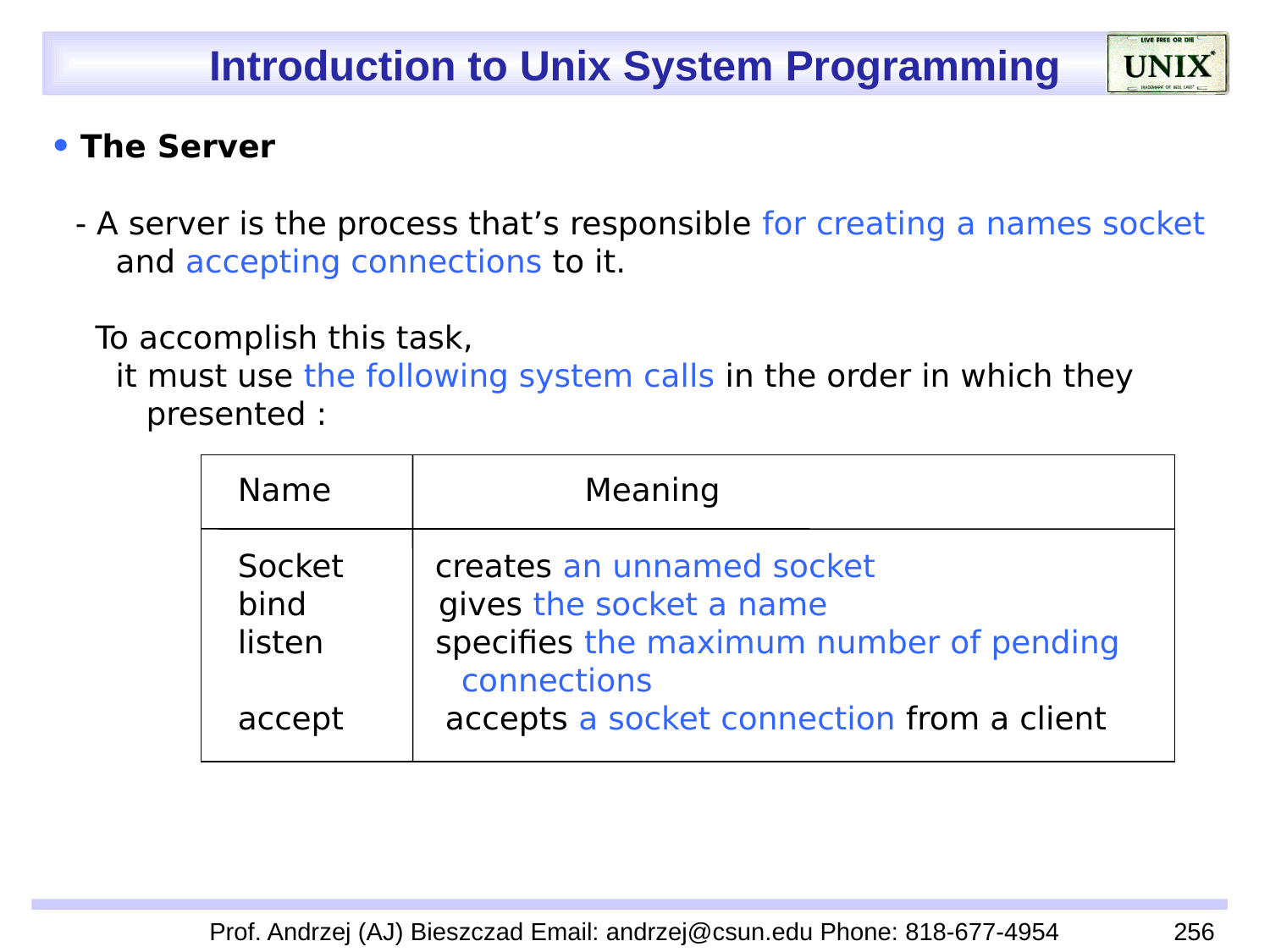

• The Server

  - A server is the process that’s responsible for creating a names socket
      and accepting connections to it.

    To accomplish this task,
      it must use the following system calls in the order in which they
         presented :

                  Name                         Meaning

                  Socket         creates an unnamed socket
                  bind             gives the socket a name
                  listen           specifies the maximum number of pending
                                        connections
                  accept          accepts a socket connection from a client

Prof. Andrzej (AJ) Bieszczad Email: andrzej@csun.edu Phone: 818-677-4954
256